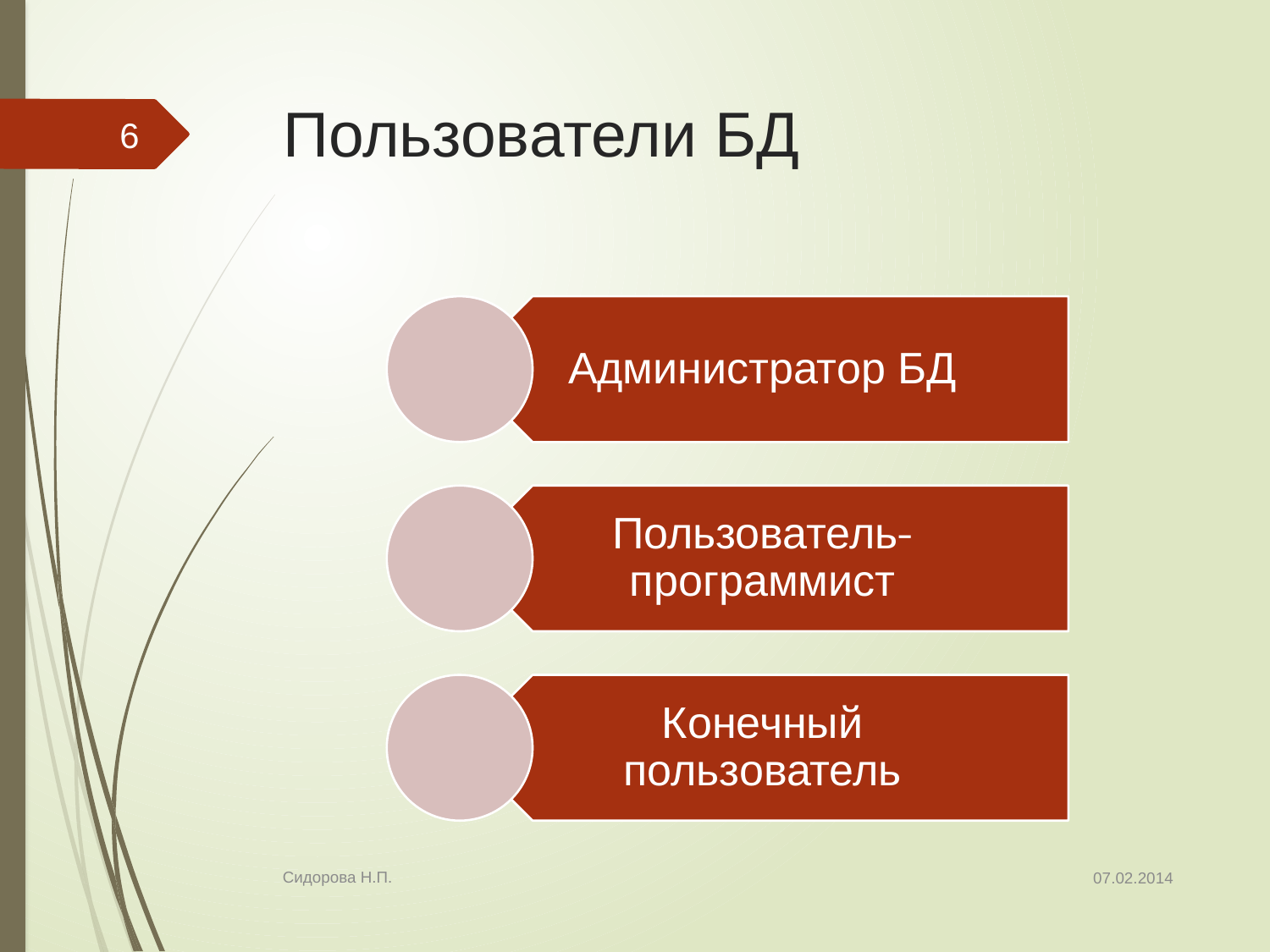

# Пользователи БД
6
Администратор БД
Пользователь-программист
Конечный пользователь
07.02.2014
Сидорова Н.П.